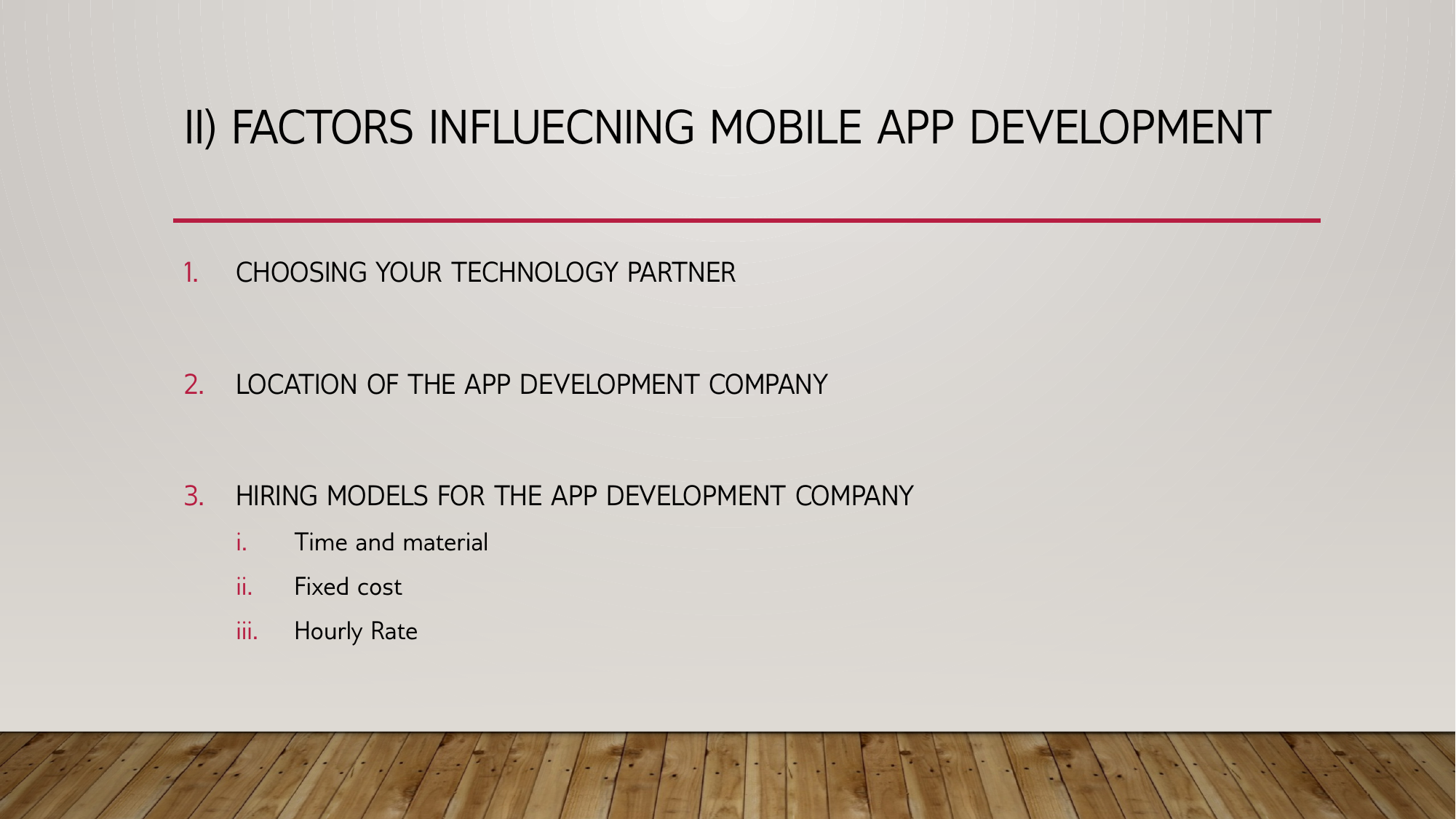

# II) FACTORS INFLUECNING MOBILE APP DEVELOPMENT
CHOOSING YOUR TECHNOLOGY PARTNER

LOCATION OF THE APP DEVELOPMENT COMPANY

HIRING MODELS FOR THE APP DEVELOPMENT COMPANY
Time and material
Fixed cost
Hourly Rate